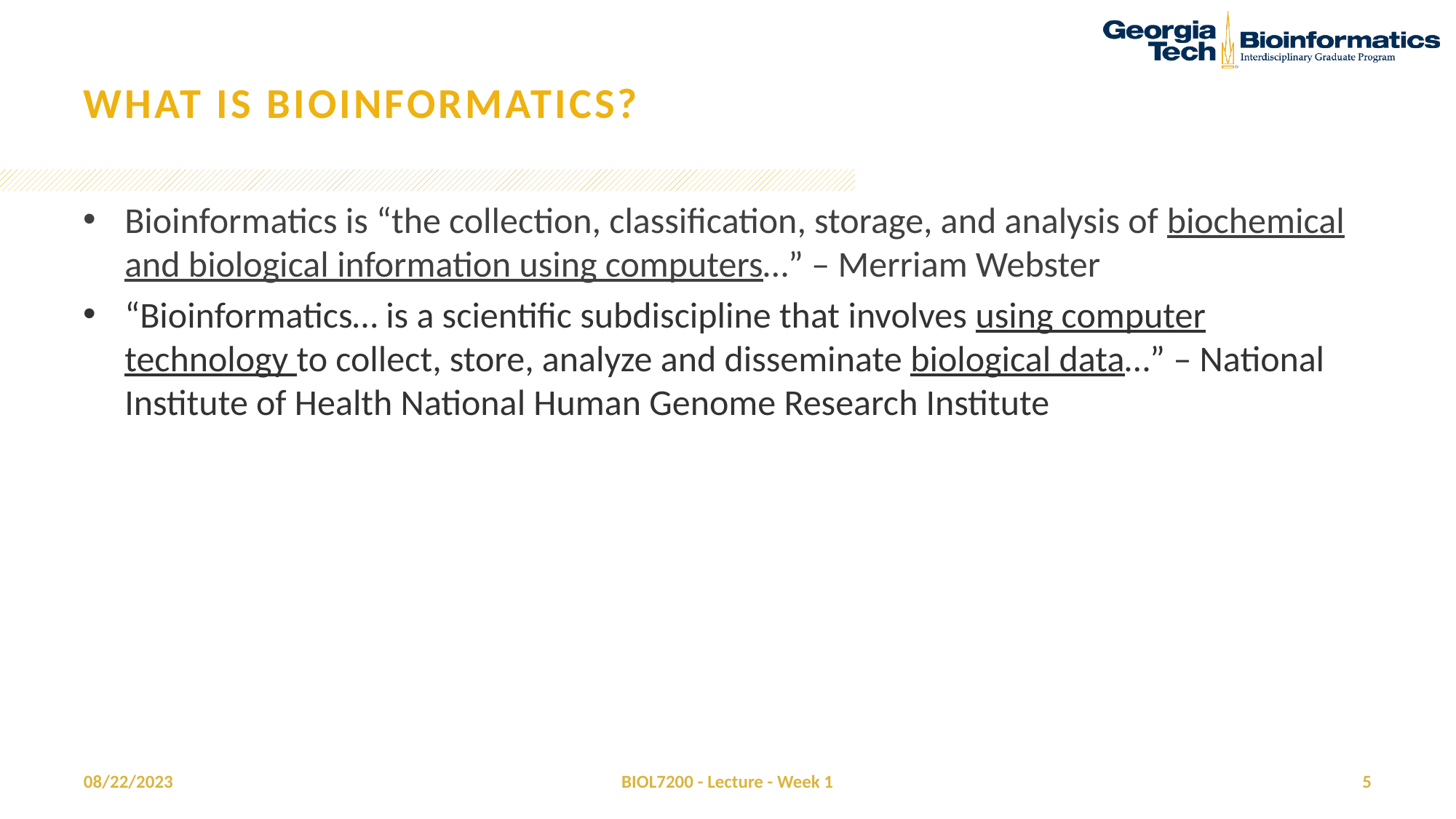

# What is bioinformatics?
Bioinformatics is “the collection, classification, storage, and analysis of biochemical and biological information using computers…” – Merriam Webster
“Bioinformatics… is a scientific subdiscipline that involves using computer technology to collect, store, analyze and disseminate biological data…” – National Institute of Health National Human Genome Research Institute
08/22/2023
BIOL7200 - Lecture - Week 1
5